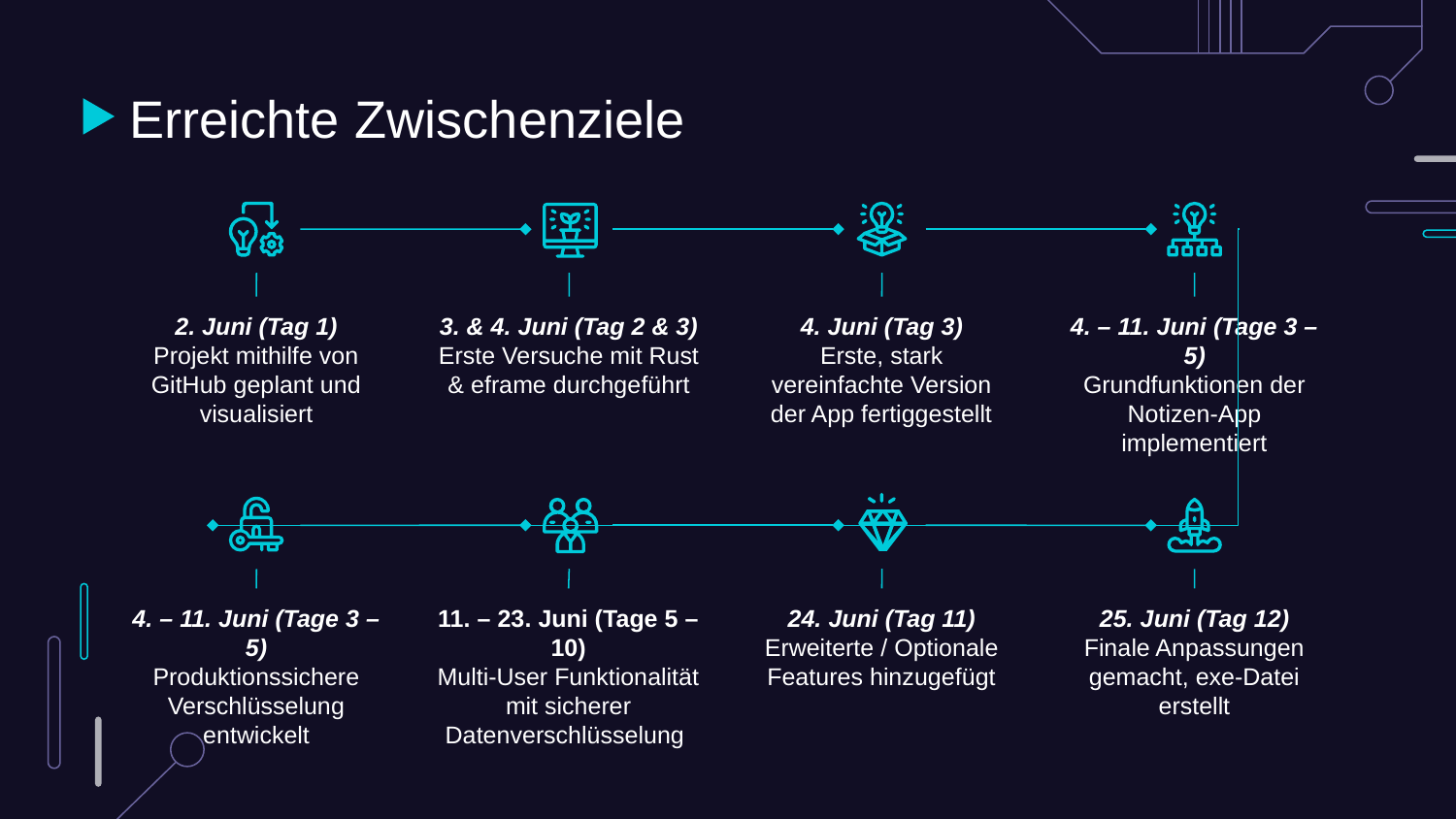

# Erreichte Zwischenziele

2. Juni (Tag 1)
Projekt mithilfe von GitHub geplant und visualisiert
3. & 4. Juni (Tag 2 & 3)
Erste Versuche mit Rust & eframe durchgeführt
4. Juni (Tag 3)
Erste, stark vereinfachte Version der App fertiggestellt
4. – 11. Juni (Tage 3 – 5)
Grundfunktionen der Notizen-App implementiert

4. – 11. Juni (Tage 3 – 5)
Produktionssichere Verschlüsselung entwickelt
11. – 23. Juni (Tage 5 – 10)
Multi-User Funktionalität mit sicherer Datenverschlüsselung
24. Juni (Tag 11)
Erweiterte / Optionale Features hinzugefügt
25. Juni (Tag 12)
Finale Anpassungen gemacht, exe-Datei erstellt